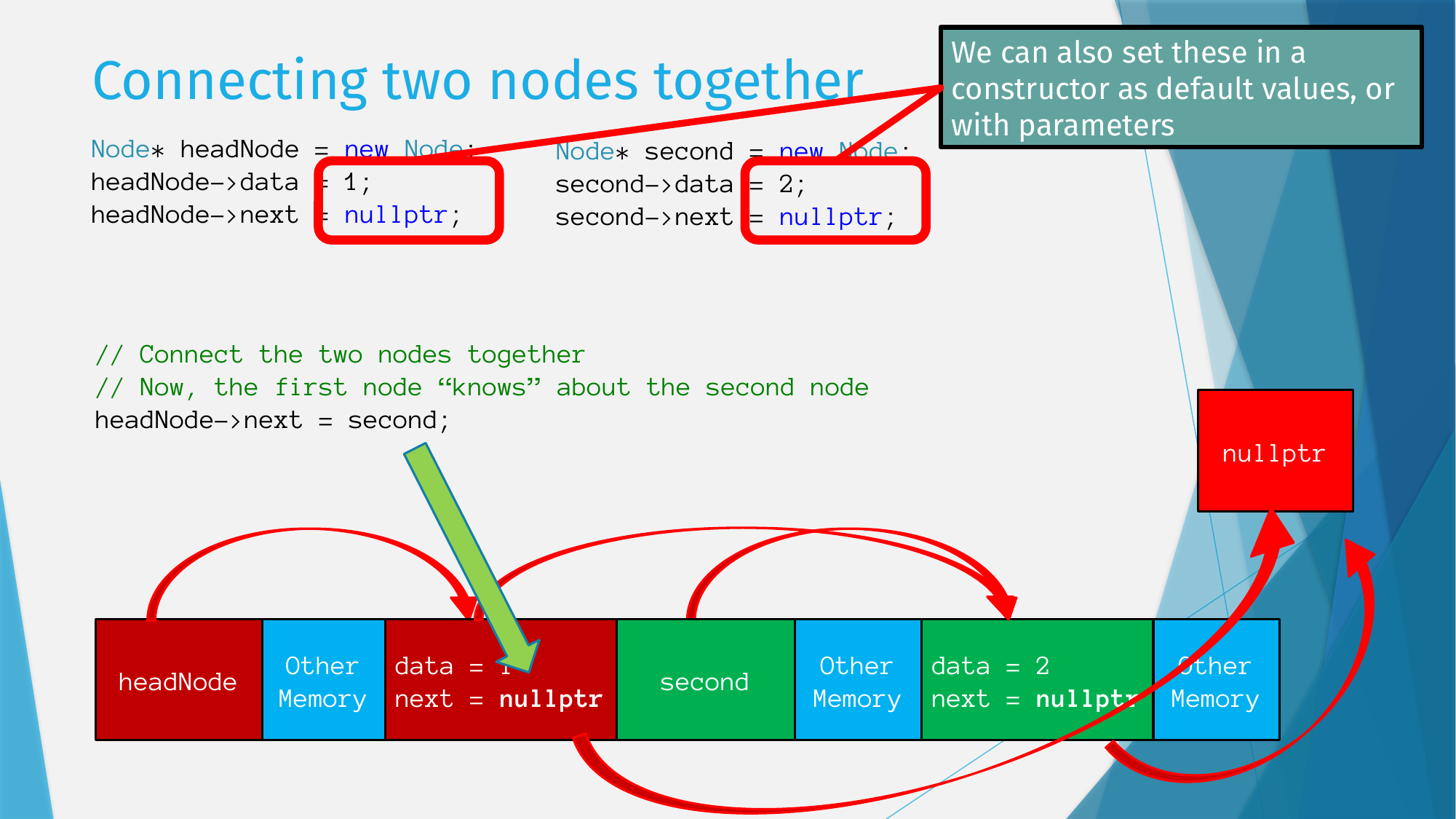

We can also set these in a constructor as default values, or with parameters

# Connecting two nodes together
Node* headNode = new Node;
headNode->data = 1;
headNode->next = nullptr;
Node* second = new Node;
second->data = 2;
second->next = nullptr;
// Connect the two nodes together
// Now, the first node “knows” about the second node
headNode->next = second;
nullptr

data = 1
next = second
data = 1
next = nullptr
data = 2
next = nullptr
second
Other Memory
Other Memory
headNode
Other Memory